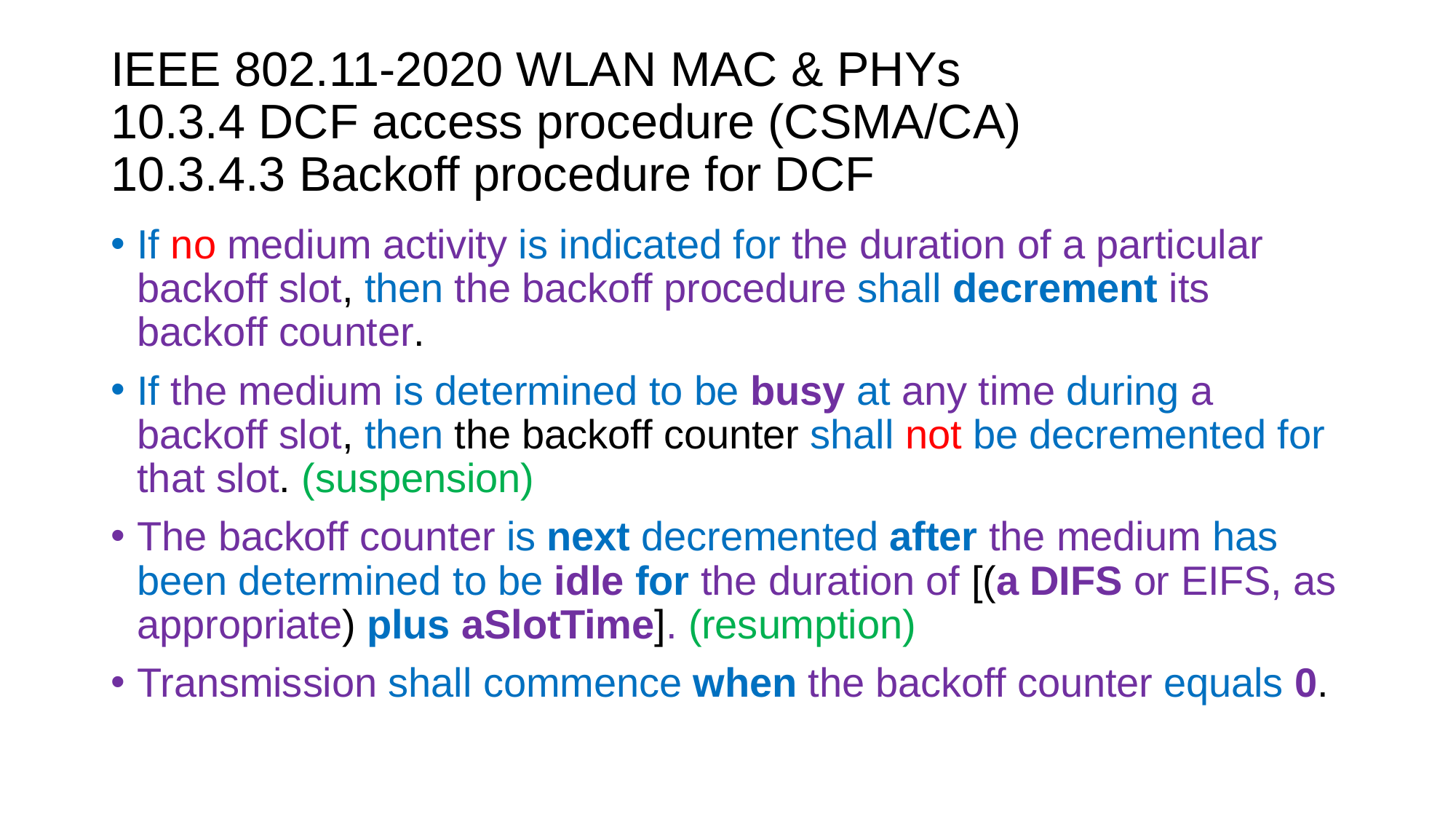

# IEEE 802.11-2020 WLAN MAC & PHYs 10.3.4 DCF access procedure (CSMA/CA) 10.3.4.3 Backoff procedure for DCF
If no medium activity is indicated for the duration of a particular backoff slot, then the backoff procedure shall decrement its backoff counter.
If the medium is determined to be busy at any time during a backoff slot, then the backoff counter shall not be decremented for that slot. (suspension)
The backoff counter is next decremented after the medium has been determined to be idle for the duration of [(a DIFS or EIFS, as appropriate) plus aSlotTime]. (resumption)
Transmission shall commence when the backoff counter equals 0.